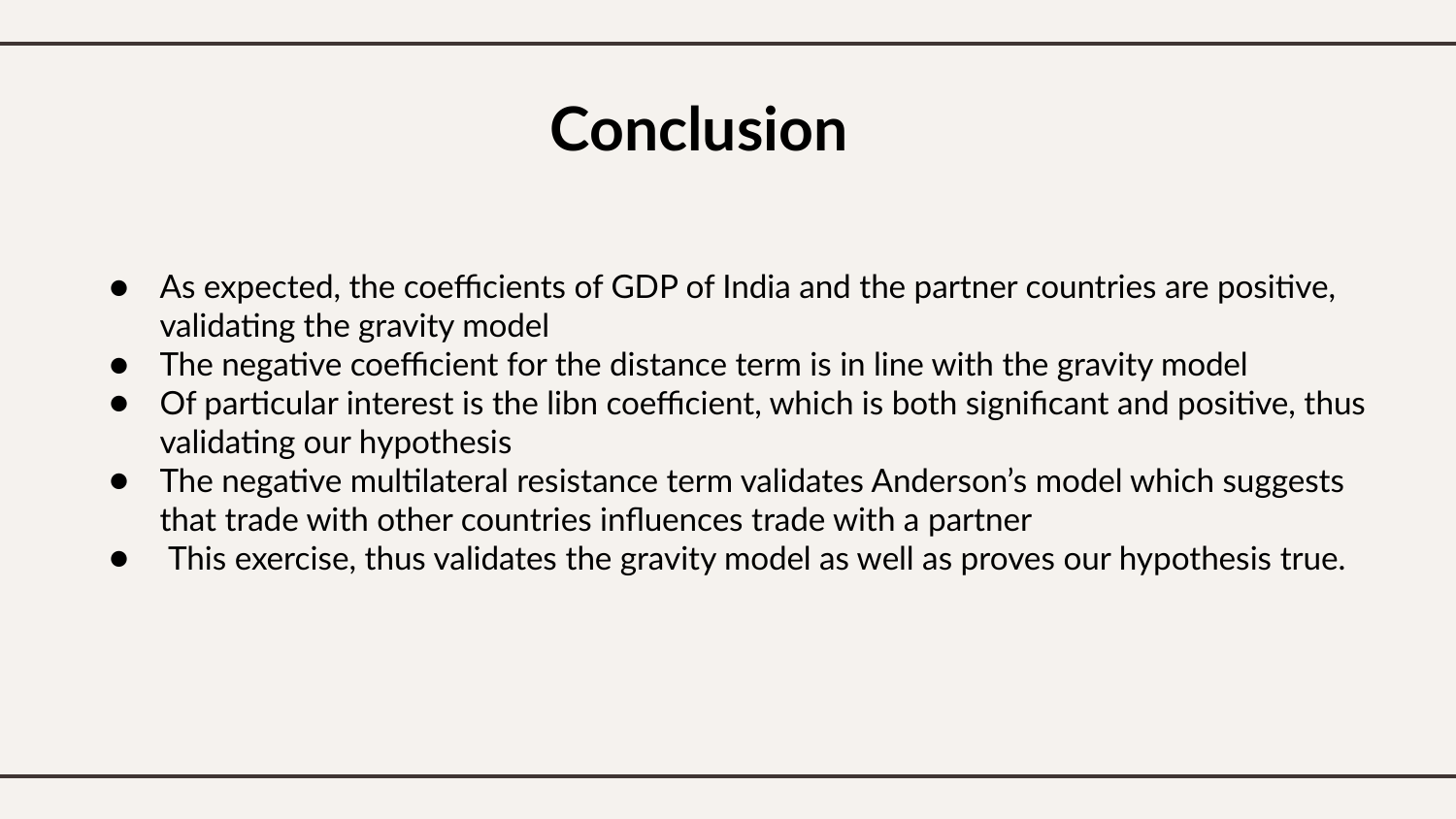

# Conclusion
As expected, the coefficients of GDP of India and the partner countries are positive, validating the gravity model
The negative coefficient for the distance term is in line with the gravity model
Of particular interest is the libn coefficient, which is both significant and positive, thus validating our hypothesis
The negative multilateral resistance term validates Anderson’s model which suggests that trade with other countries influences trade with a partner
 This exercise, thus validates the gravity model as well as proves our hypothesis true.